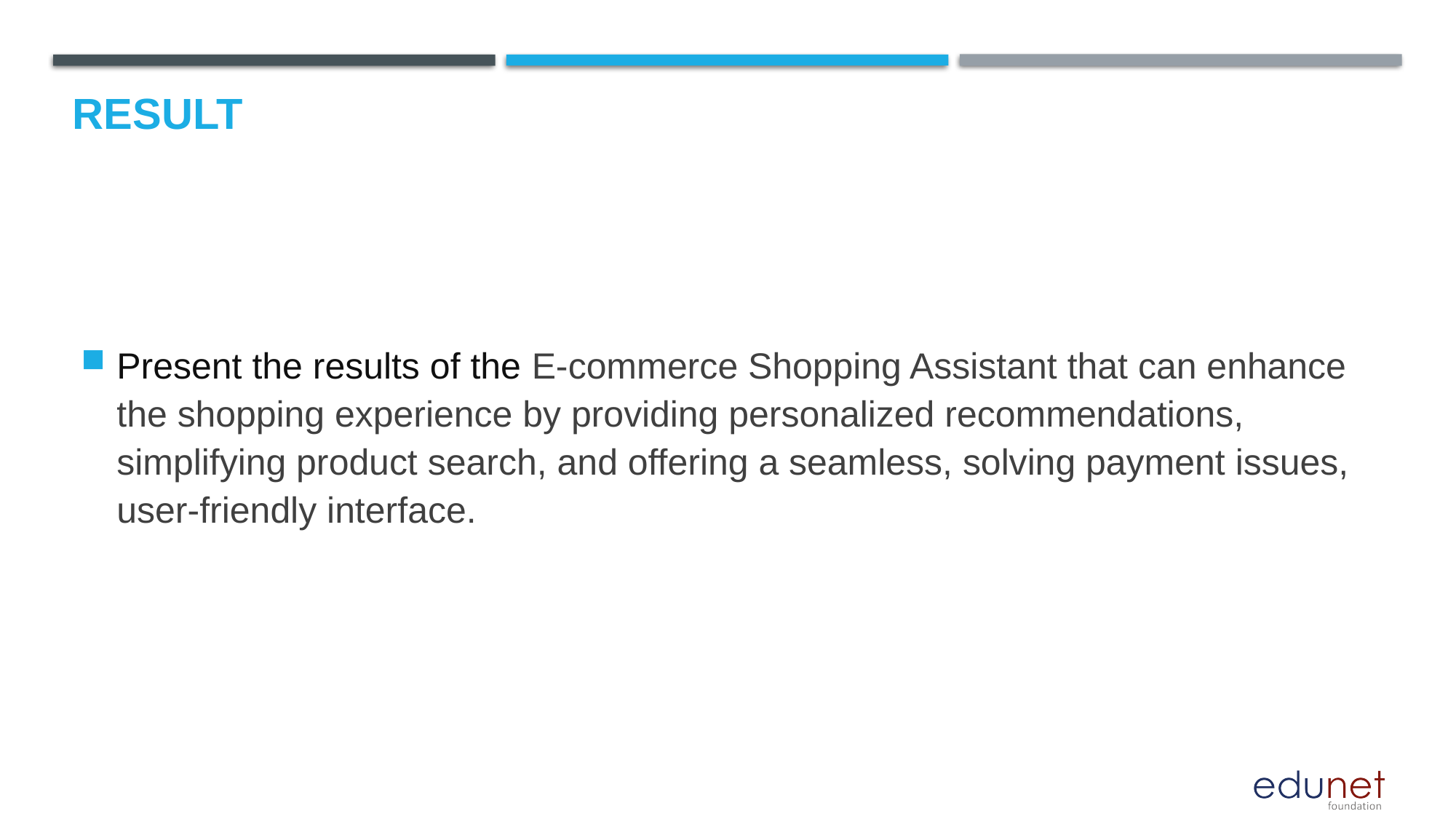

# Result
Present the results of the E-commerce Shopping Assistant that can enhance the shopping experience by providing personalized recommendations, simplifying product search, and offering a seamless, solving payment issues, user-friendly interface.